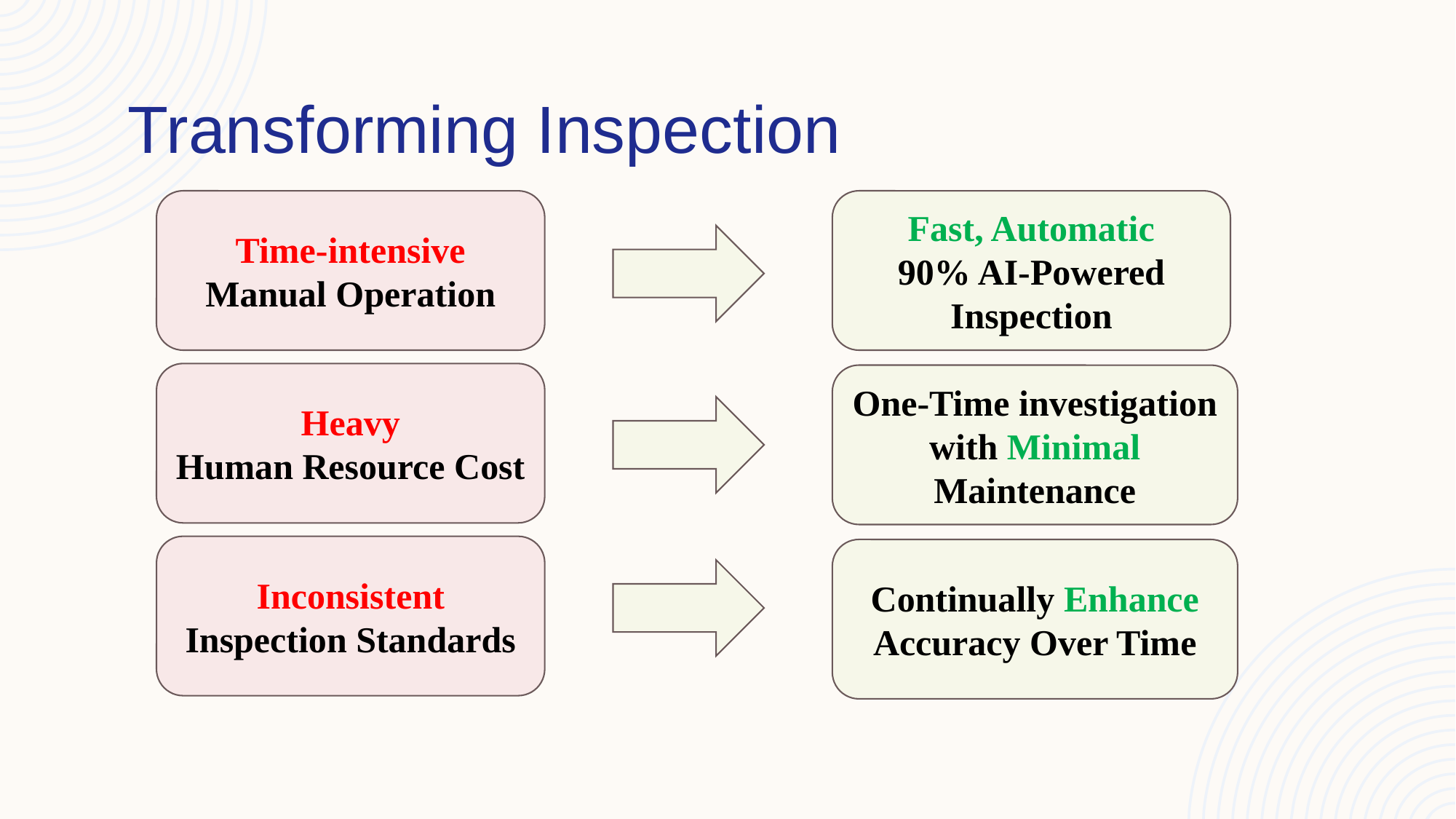

Transforming Inspection
Time-intensive
Manual Operation
Fast, Automatic
90% AI-Powered Inspection

Heavy
Human Resource Cost
One-Time investigation with Minimal Maintenance

Inconsistent Inspection Standards
Continually Enhance Accuracy Over Time